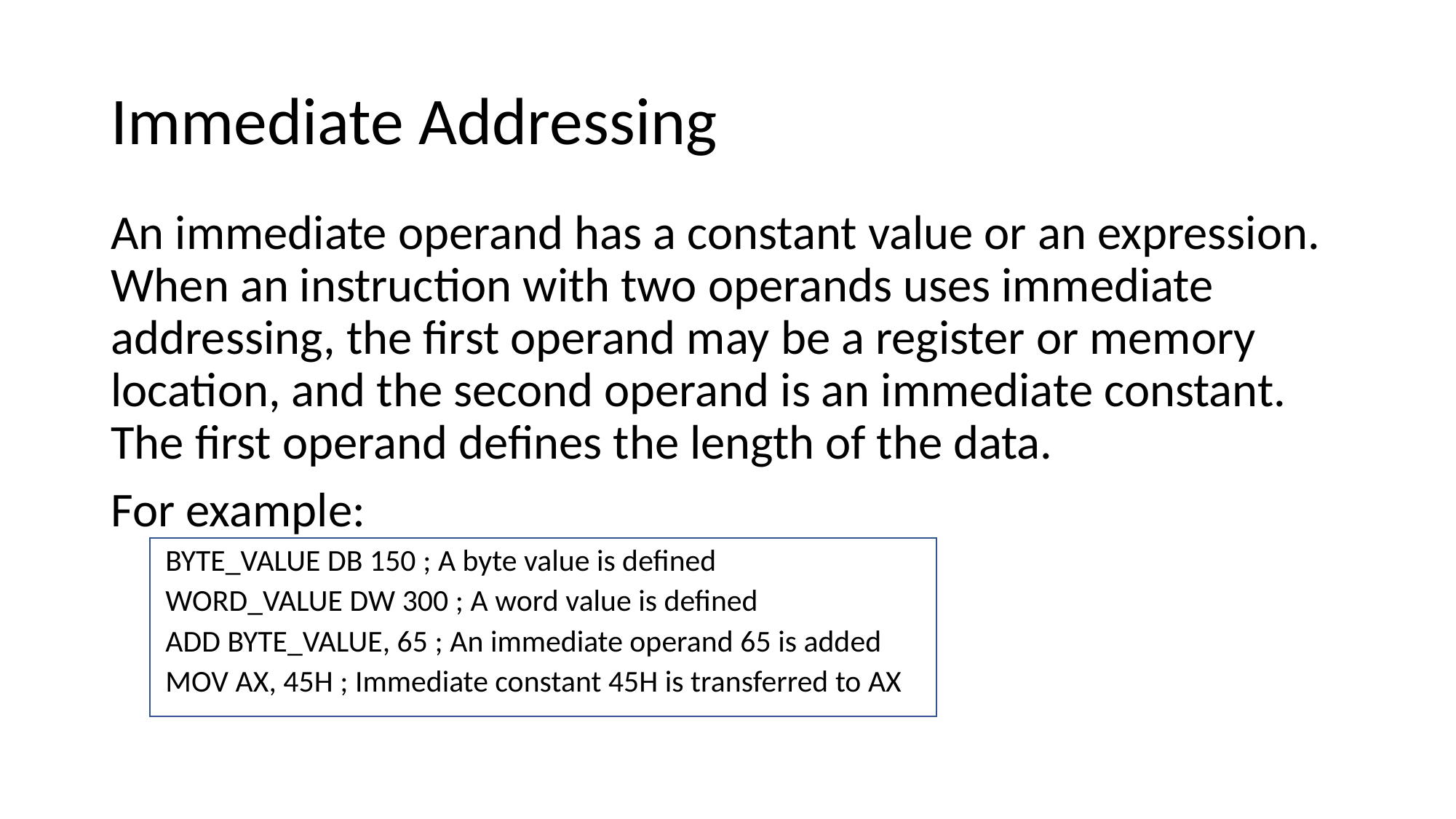

# Immediate Addressing
An immediate operand has a constant value or an expression. When an instruction with two operands uses immediate addressing, the first operand may be a register or memory location, and the second operand is an immediate constant. The first operand defines the length of the data.
For example:
BYTE_VALUE DB 150 ; A byte value is defined
WORD_VALUE DW 300 ; A word value is defined
ADD BYTE_VALUE, 65 ; An immediate operand 65 is added
MOV AX, 45H ; Immediate constant 45H is transferred to AX